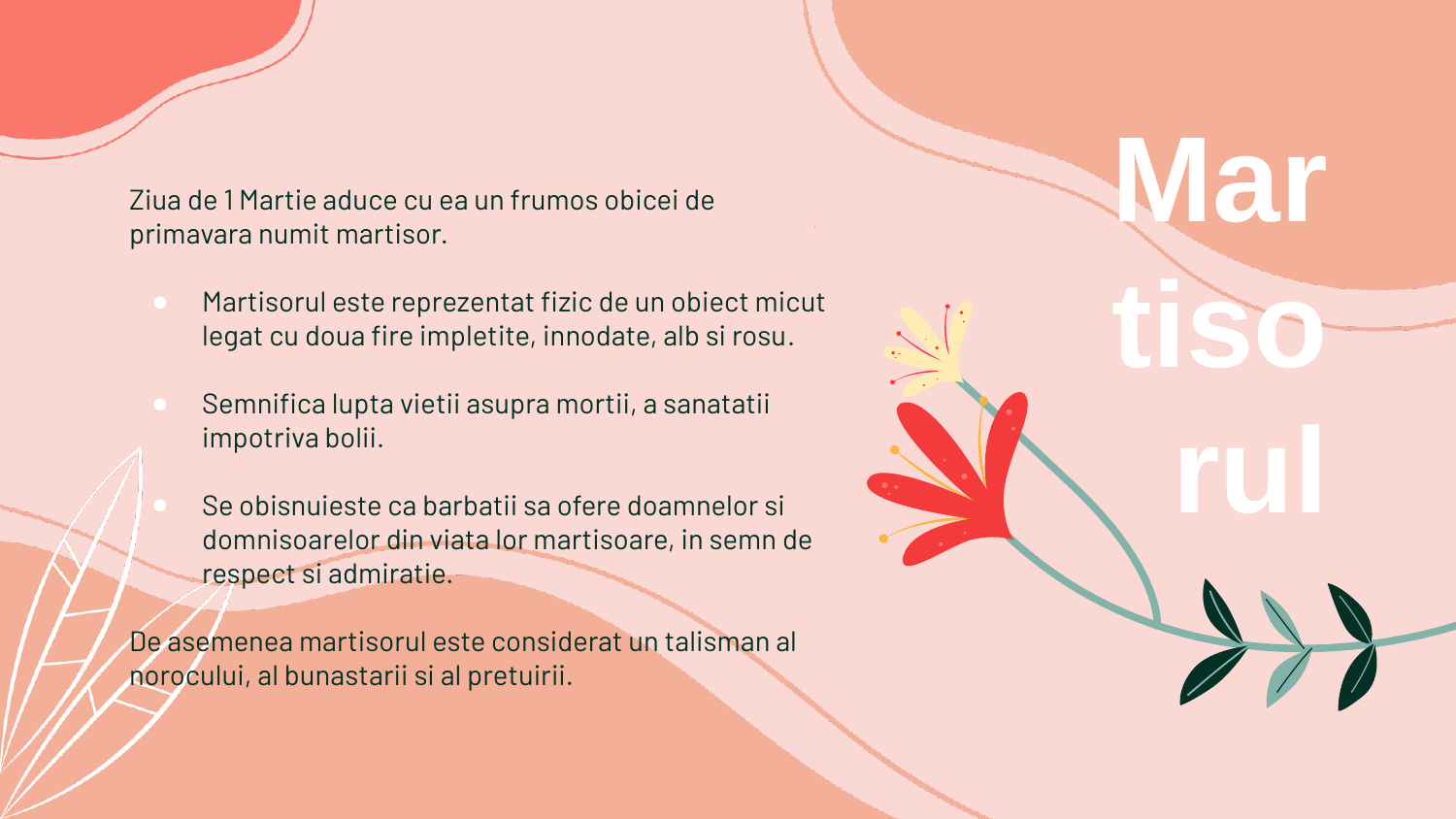

# Martisorul
Ziua de 1 Martie aduce cu ea un frumos obicei de primavara numit martisor.
Martisorul este reprezentat fizic de un obiect micut legat cu doua fire impletite, innodate, alb si rosu.

Semnifica lupta vietii asupra mortii, a sanatatii impotriva bolii.

Se obisnuieste ca barbatii sa ofere doamnelor si domnisoarelor din viata lor martisoare, in semn de respect si admiratie.

De asemenea martisorul este considerat un talisman al norocului, al bunastarii si al pretuirii.